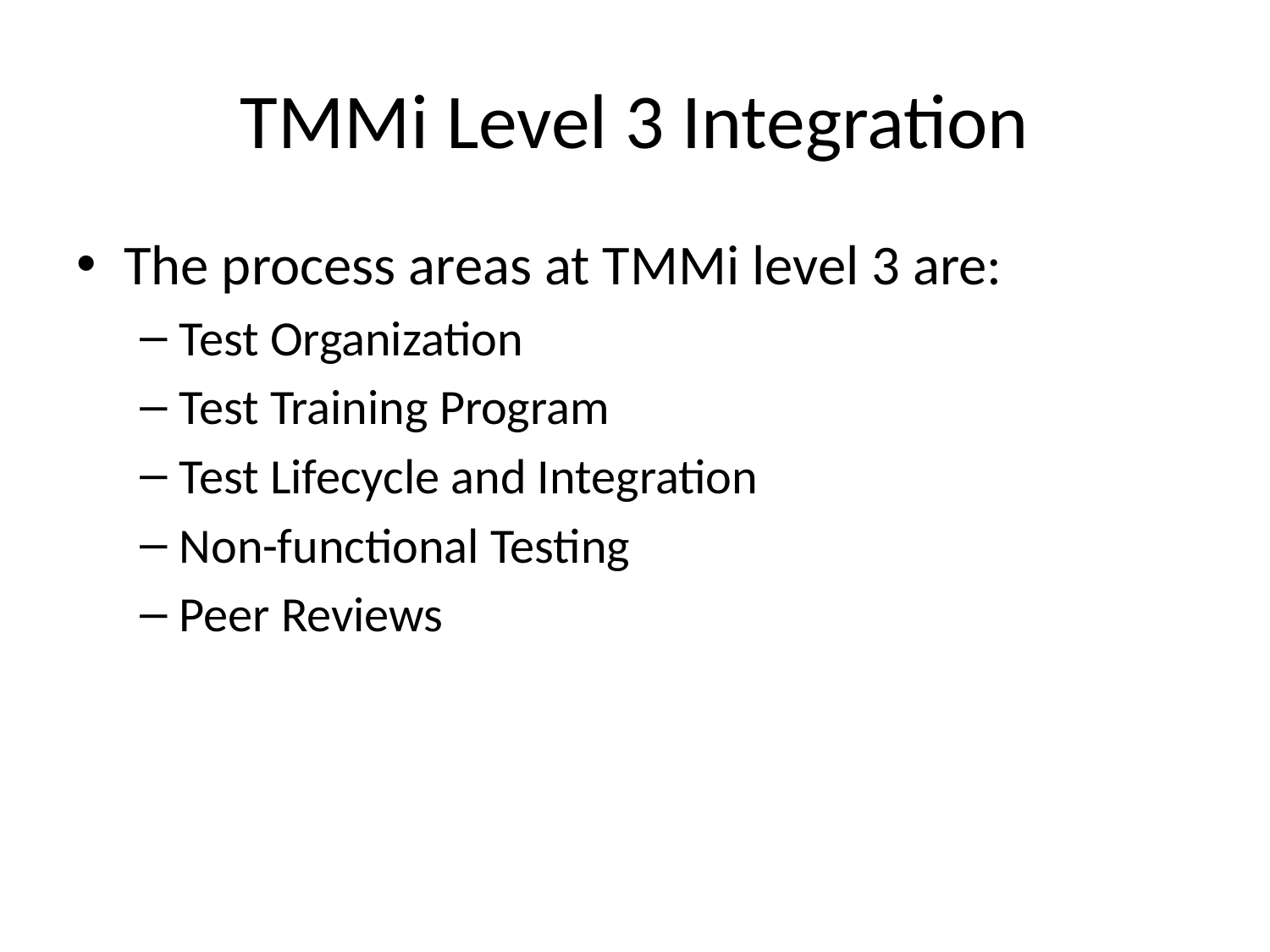

# TMMi Level 3 Integration
The process areas at TMMi level 3 are:
Test Organization
Test Training Program
Test Lifecycle and Integration
Non-functional Testing
Peer Reviews